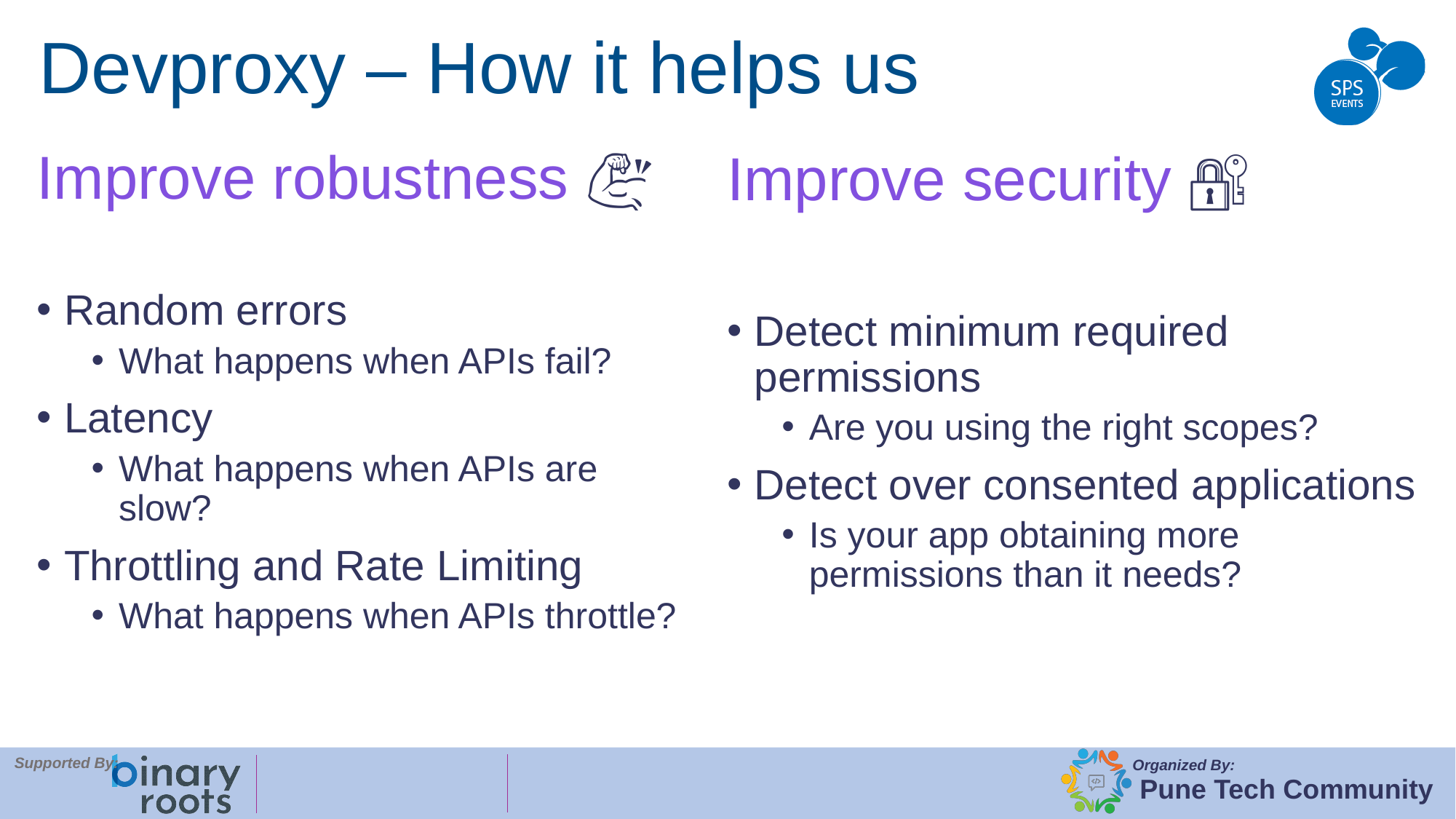

# Devproxy – How it helps us
Improve robustness 💪

Random errors
What happens when APIs fail?
Latency
What happens when APIs are slow?
Throttling and Rate Limiting
What happens when APIs throttle?

Improve security 🔐

Detect minimum required permissions
Are you using the right scopes?
Detect over consented applications
Is your app obtaining more permissions than it needs?